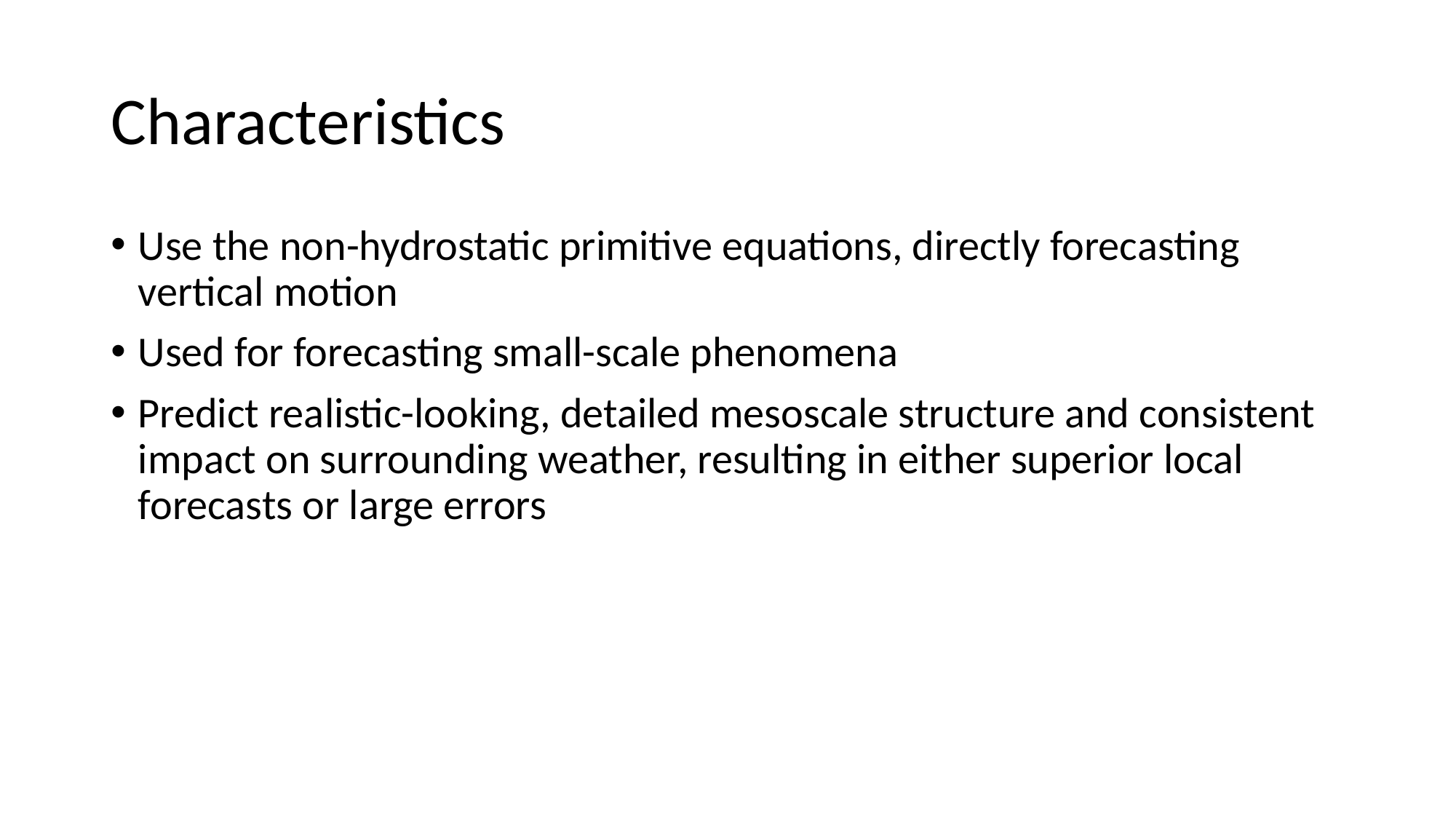

# Characteristics
Use the non-hydrostatic primitive equations, directly forecasting vertical motion
Used for forecasting small-scale phenomena
Predict realistic-looking, detailed mesoscale structure and consistent impact on surrounding weather, resulting in either superior local forecasts or large errors